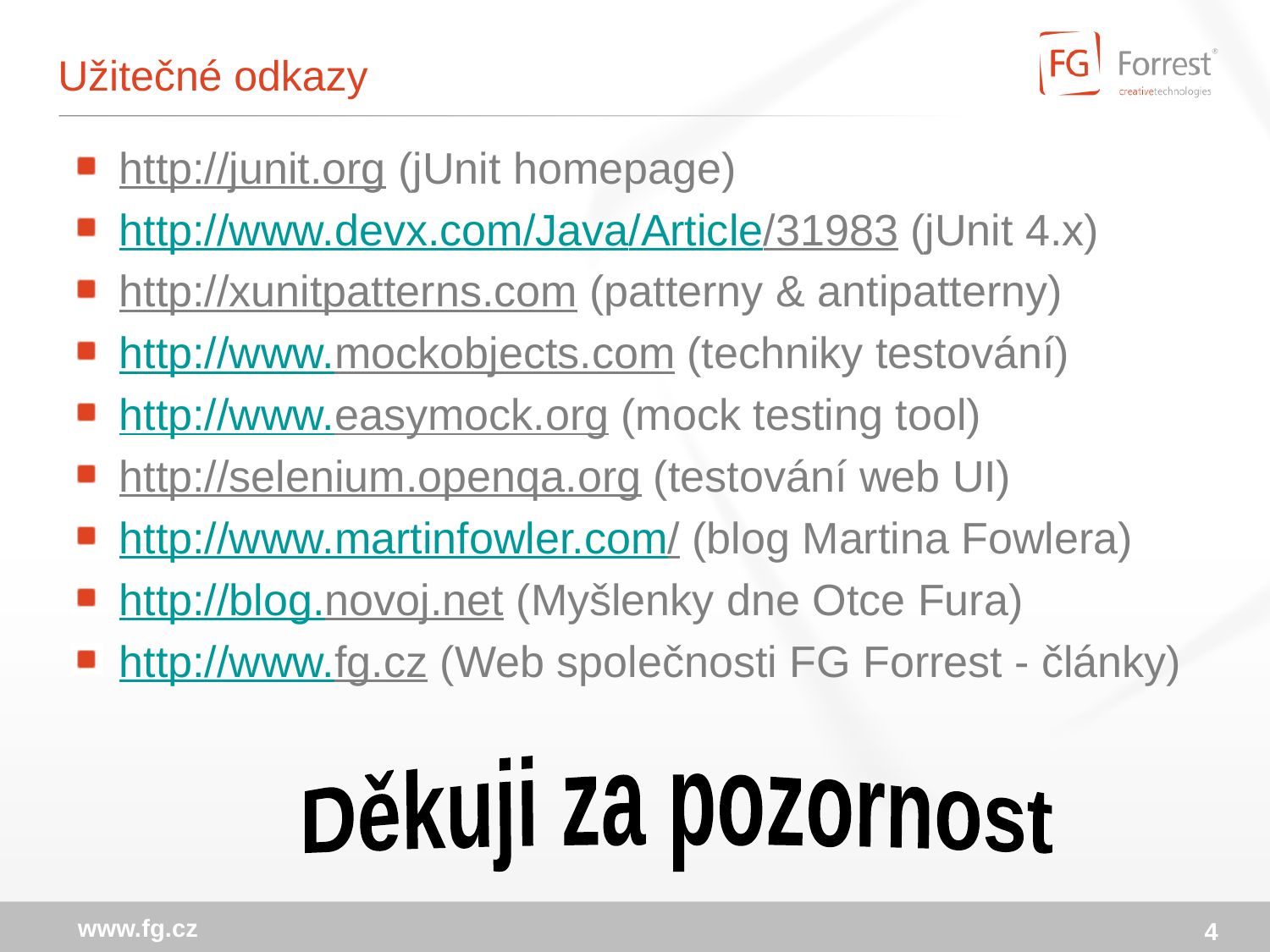

# Užitečné odkazy
http://junit.org (jUnit homepage)
http://www.devx.com/Java/Article/31983 (jUnit 4.x)
http://xunitpatterns.com (patterny & antipatterny)
http://www.mockobjects.com (techniky testování)
http://www.easymock.org (mock testing tool)
http://selenium.openqa.org (testování web UI)
http://www.martinfowler.com/ (blog Martina Fowlera)
http://blog.novoj.net (Myšlenky dne Otce Fura)
http://www.fg.cz (Web společnosti FG Forrest - články)
Děkuji za pozornost
www.fg.cz
4